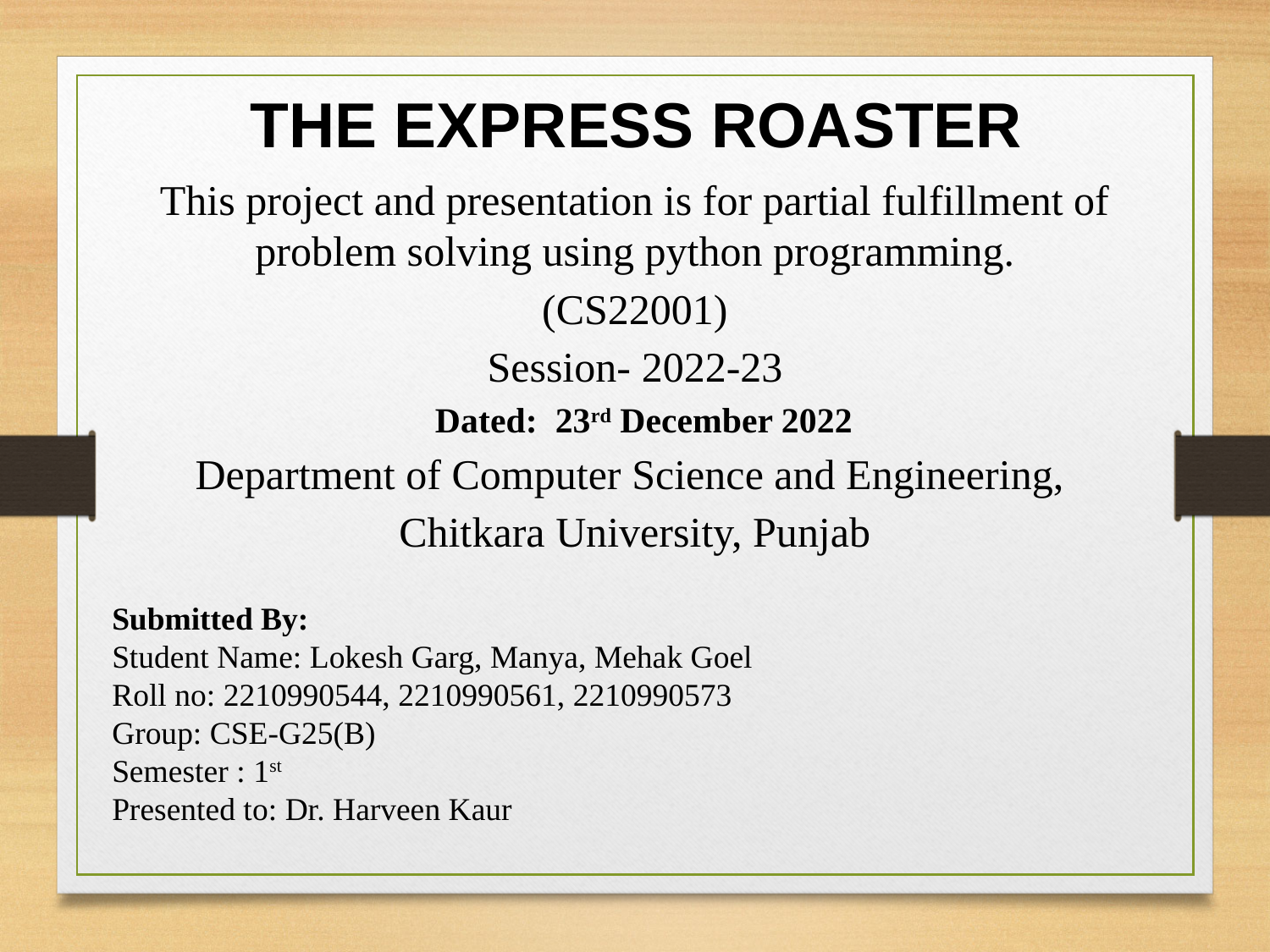

THE EXPRESS ROASTER
This project and presentation is for partial fulfillment of problem solving using python programming.
(CS22001)
Session- 2022-23
  Dated:  23rd December 2022
Department of Computer Science and Engineering,
Chitkara University, Punjab

Submitted By:
Student Name: Lokesh Garg, Manya, Mehak Goel
Roll no: 2210990544, 2210990561, 2210990573
Group: CSE-G25(B)
Semester : 1st
Presented to: Dr. Harveen Kaur